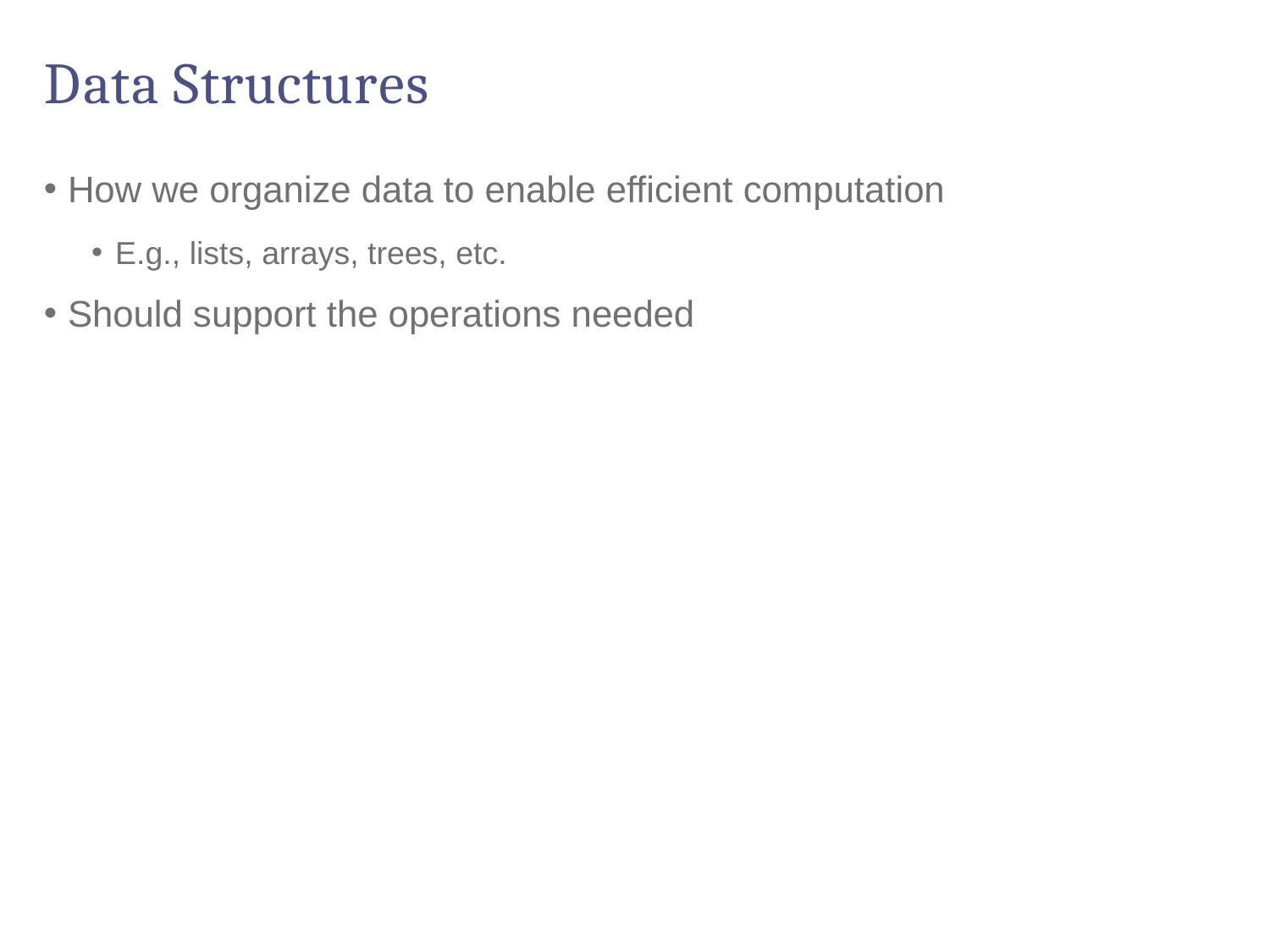

# Data Structures
How we organize data to enable efficient computation
E.g., lists, arrays, trees, etc.
Should support the operations needed